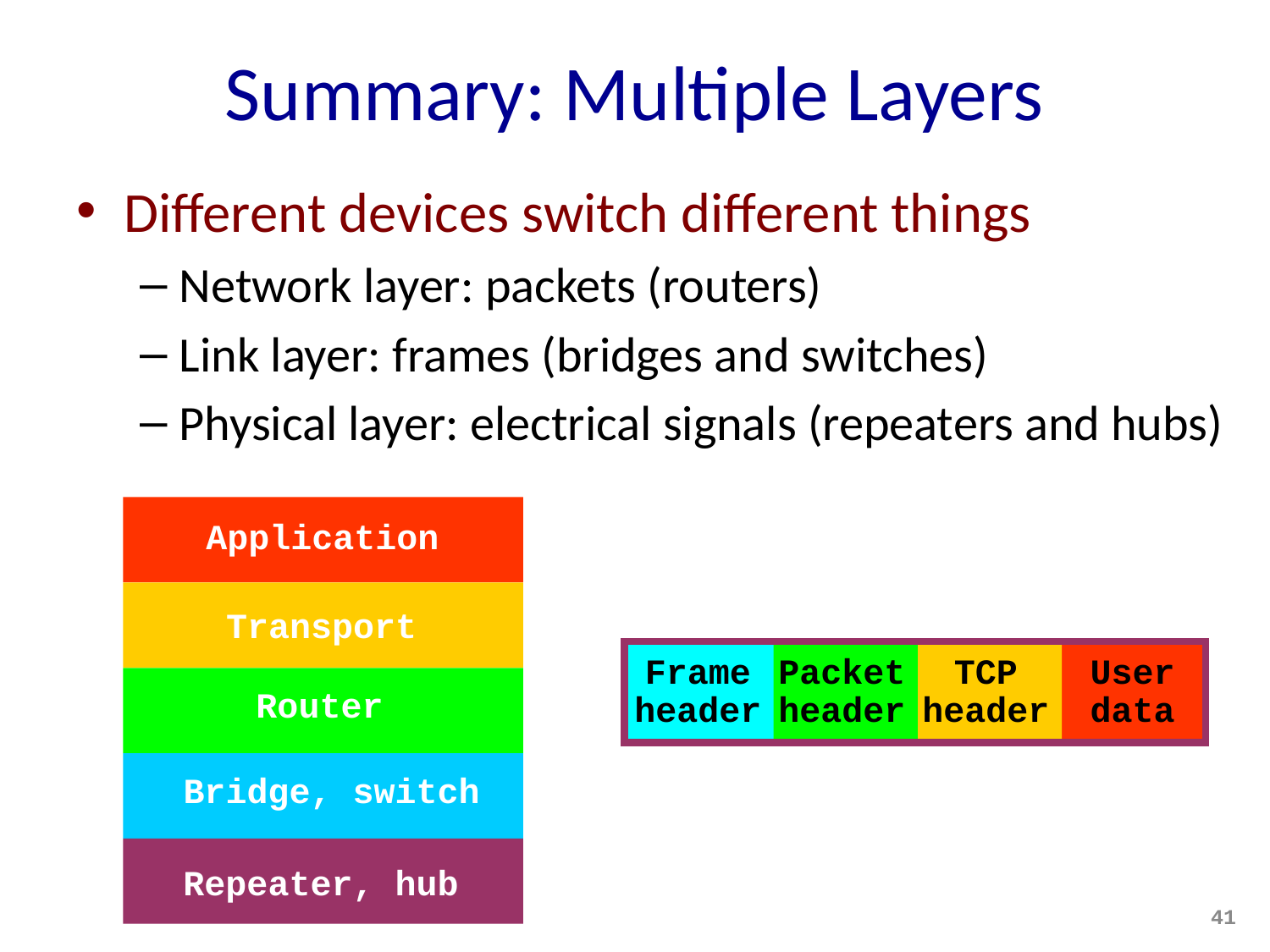

# Summary: Multiple Layers
Different devices switch different things
Network layer: packets (routers)
Link layer: frames (bridges and switches)
Physical layer: electrical signals (repeaters and hubs)

Application

Transport

Frame
header
Packet
header
TCP
header
User
data

Router

 Bridge, switch

Repeater, hub
41